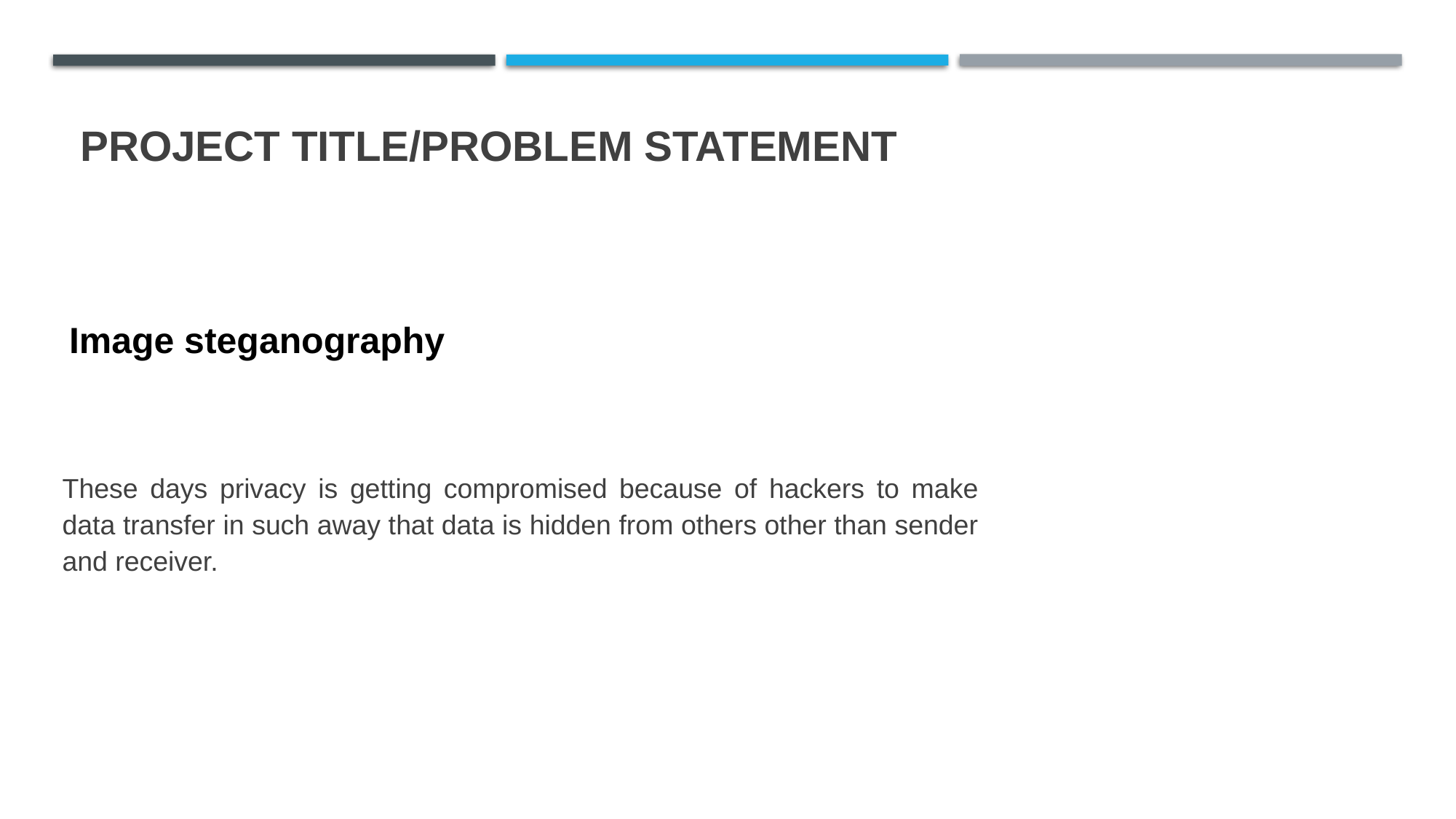

# PROJECT TITLE/Problem Statement
Image steganography
These days privacy is getting compromised because of hackers to make data transfer in such away that data is hidden from others other than sender and receiver.